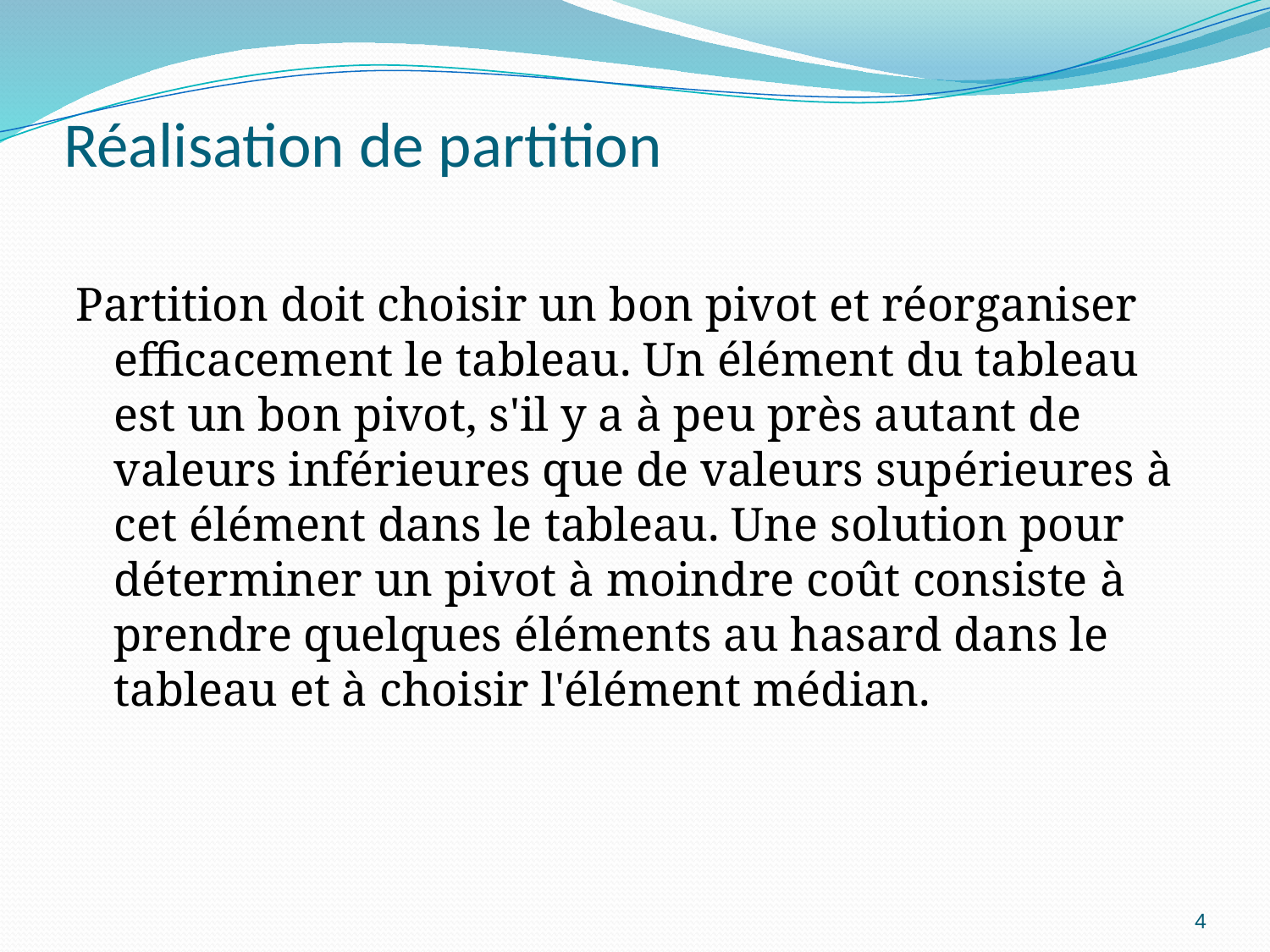

# Réalisation de partition
Partition doit choisir un bon pivot et réorganiser efficacement le tableau. Un élément du tableau est un bon pivot, s'il y a à peu près autant de valeurs inférieures que de valeurs supérieures à cet élément dans le tableau. Une solution pour déterminer un pivot à moindre coût consiste à prendre quelques éléments au hasard dans le tableau et à choisir l'élément médian.

4